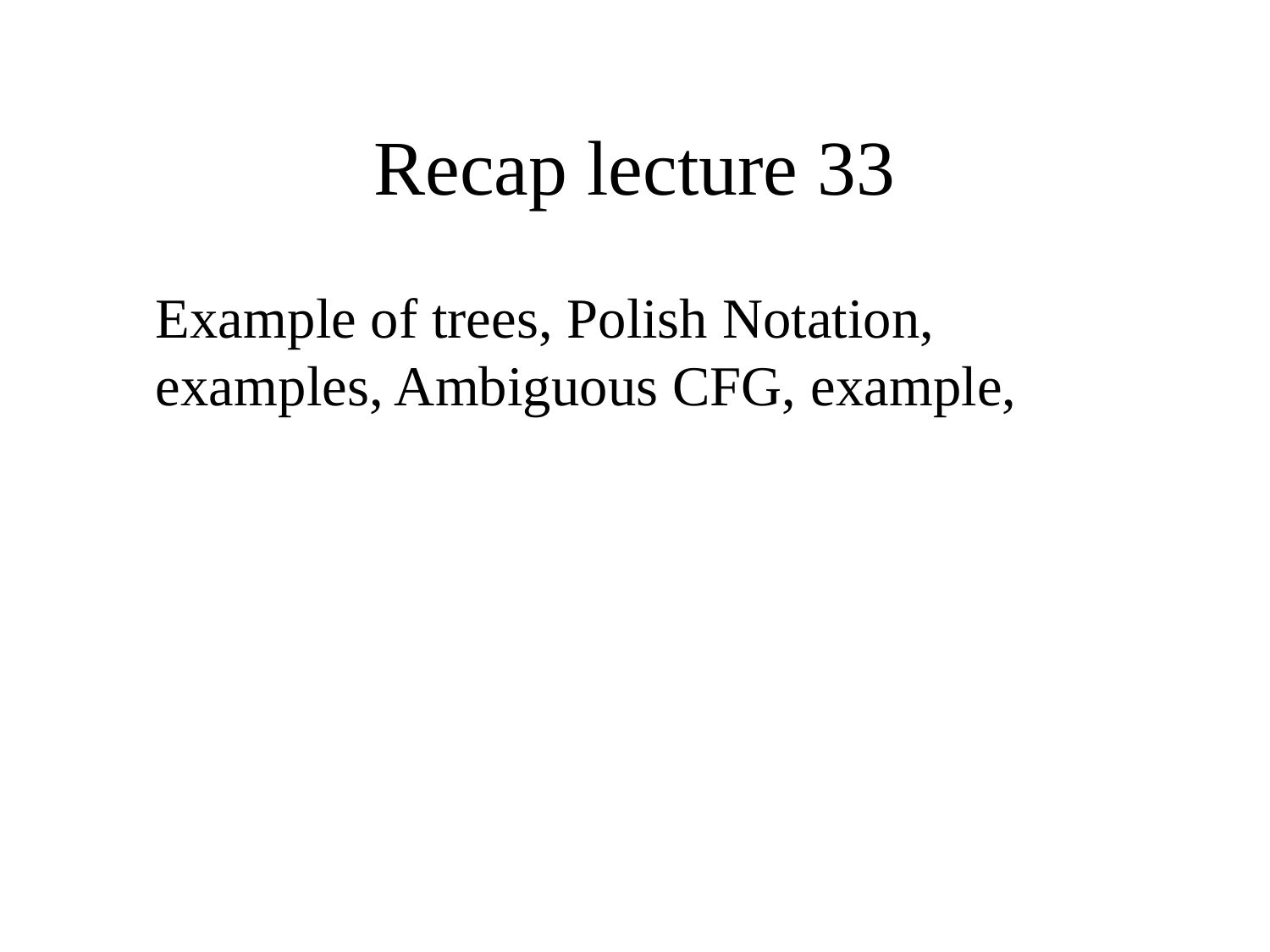

# Recap lecture 33
	Example of trees, Polish Notation, examples, Ambiguous CFG, example,